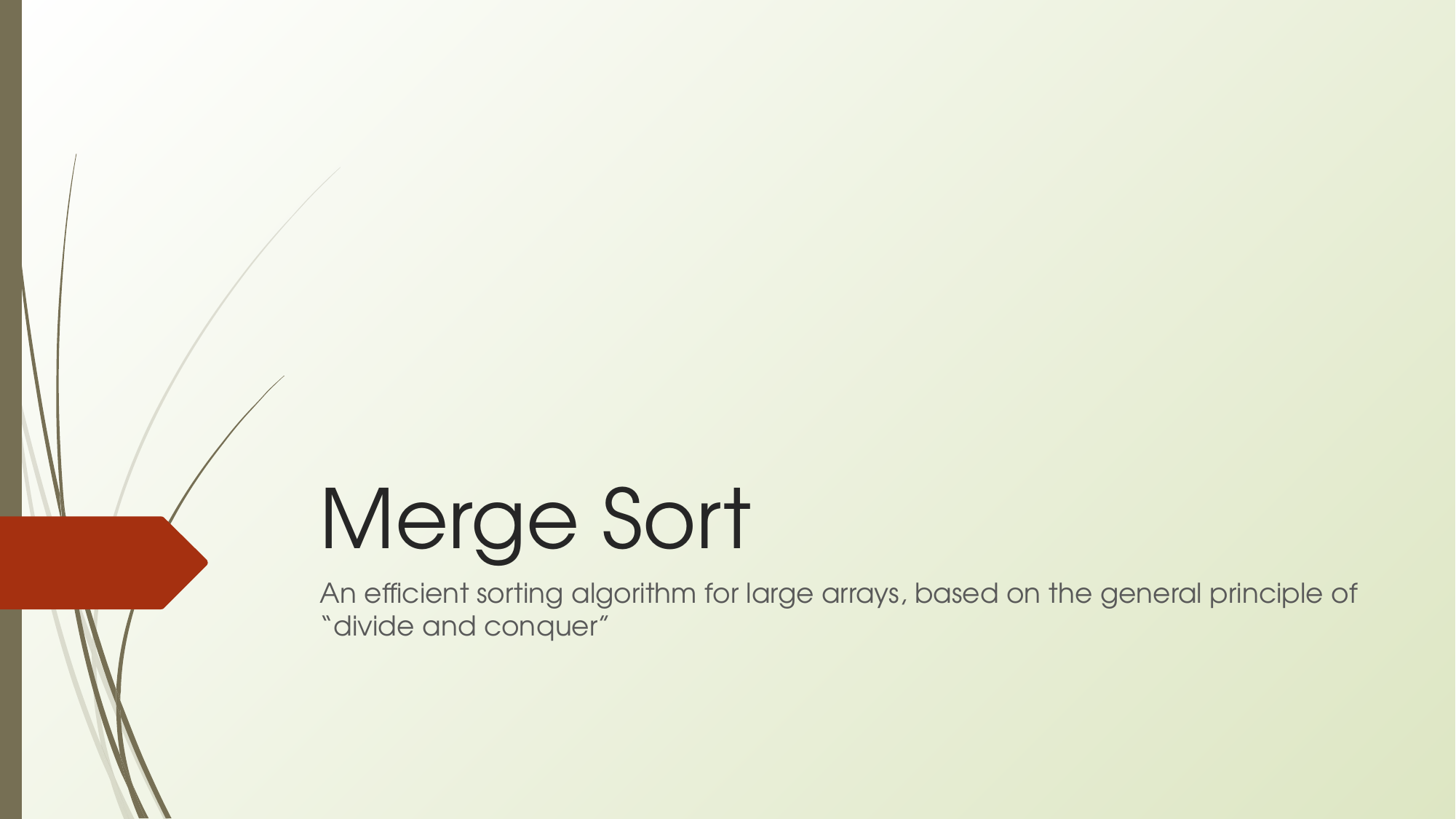

# Merge Sort
An efficient sorting algorithm for large arrays, based on the general principle of “divide and conquer”